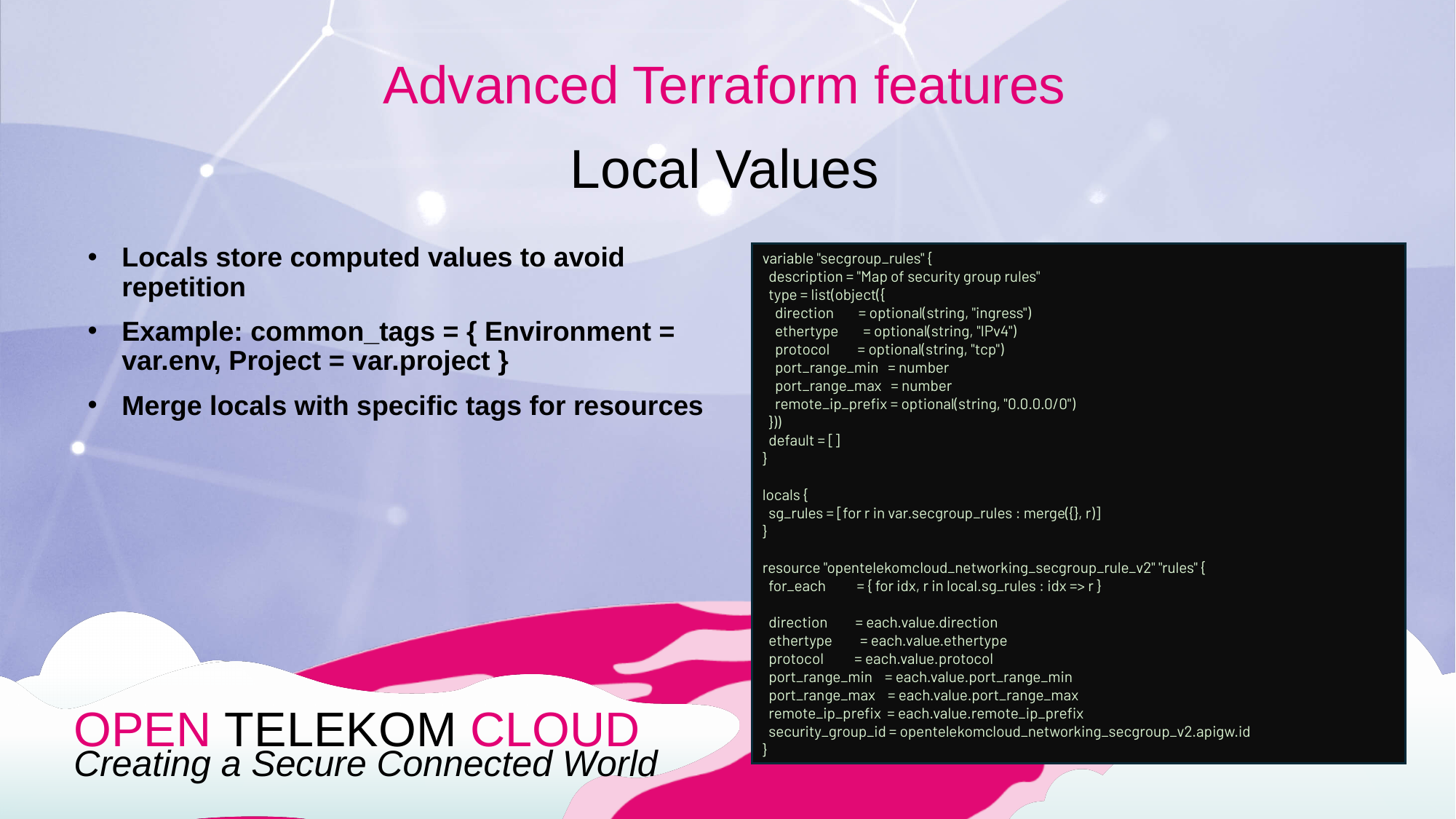

Advanced Terraform features
Local Values

Locals store computed values to avoid repetition
Example: common_tags = { Environment = var.env, Project = var.project }
Merge locals with specific tags for resources
variable "secgroup_rules" {
  description = "Map of security group rules"
  type = list(object({
    direction        = optional(string, "ingress")
    ethertype        = optional(string, "IPv4")
    protocol         = optional(string, "tcp")
    port_range_min   = number
    port_range_max   = number
    remote_ip_prefix = optional(string, "0.0.0.0/0")
  }))
  default = []
}

locals {
  sg_rules = [for r in var.secgroup_rules : merge({}, r)]
}

resource "opentelekomcloud_networking_secgroup_rule_v2" "rules" {
  for_each          = { for idx, r in local.sg_rules : idx => r }

  direction         = each.value.direction
  ethertype         = each.value.ethertype
  protocol          = each.value.protocol
  port_range_min    = each.value.port_range_min
  port_range_max    = each.value.port_range_max
  remote_ip_prefix  = each.value.remote_ip_prefix
  security_group_id = opentelekomcloud_networking_secgroup_v2.apigw.id
}